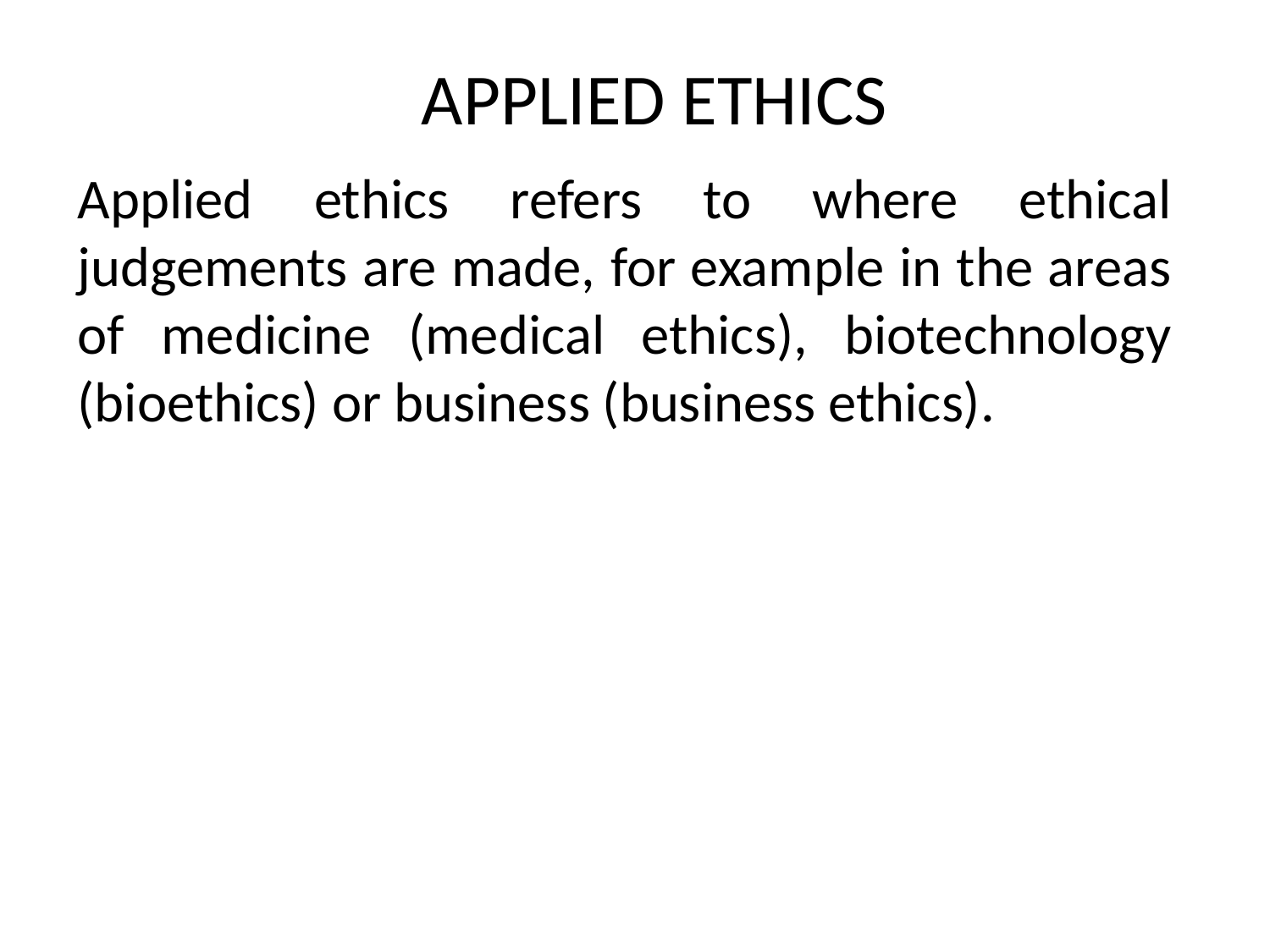

# APPLIED ETHICS
Applied ethics refers to where ethical judgements are made, for example in the areas of medicine (medical ethics), biotechnology (bioethics) or business (business ethics).